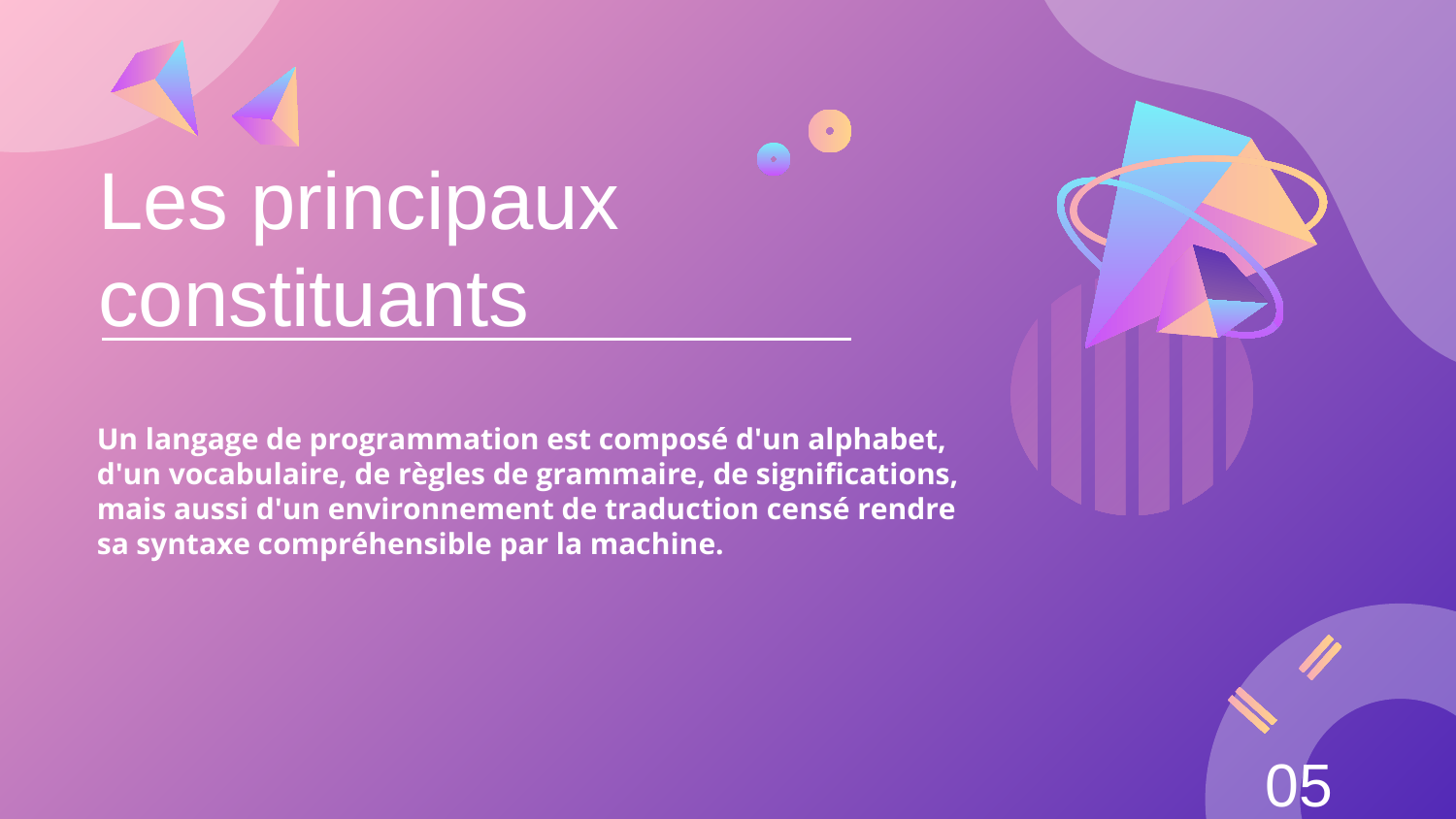

# Les principaux constituants

Un langage de programmation est composé d'un alphabet, d'un vocabulaire, de règles de grammaire, de significations, mais aussi d'un environnement de traduction censé rendre sa syntaxe compréhensible par la machine.

05